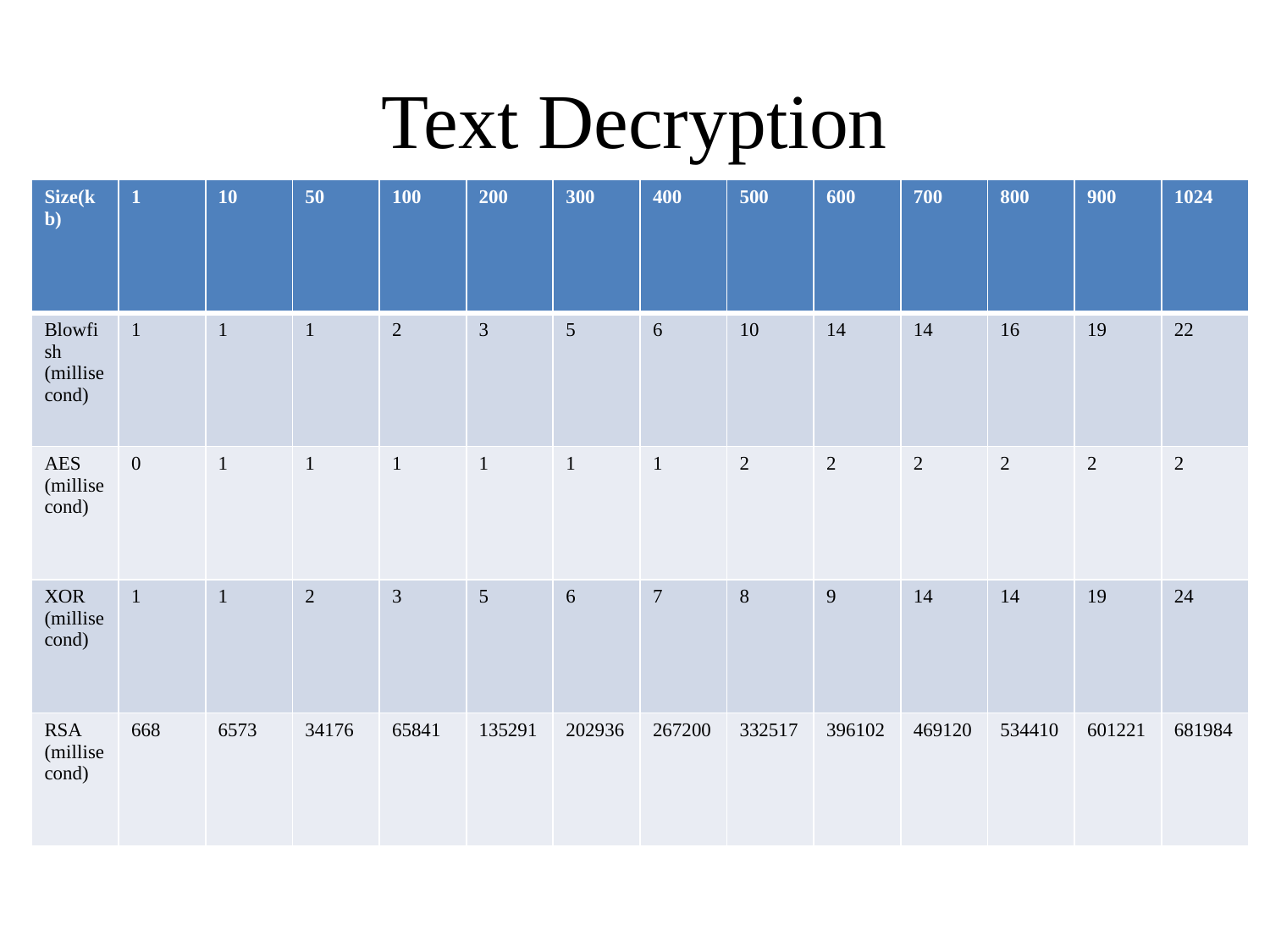

# Text Decryption
| Size(kb) | 1 | 10 | 50 | 100 | 200 | 300 | 400 | 500 | 600 | 700 | 800 | 900 | 1024 |
| --- | --- | --- | --- | --- | --- | --- | --- | --- | --- | --- | --- | --- | --- |
| Blowfish (millisecond) | 1 | 1 | 1 | 2 | 3 | 5 | 6 | 10 | 14 | 14 | 16 | 19 | 22 |
| AES (millisecond) | 0 | 1 | 1 | 1 | 1 | 1 | 1 | 2 | 2 | 2 | 2 | 2 | 2 |
| XOR (millisecond) | 1 | 1 | 2 | 3 | 5 | 6 | 7 | 8 | 9 | 14 | 14 | 19 | 24 |
| RSA (millisecond) | 668 | 6573 | 34176 | 65841 | 135291 | 202936 | 267200 | 332517 | 396102 | 469120 | 534410 | 601221 | 681984 |